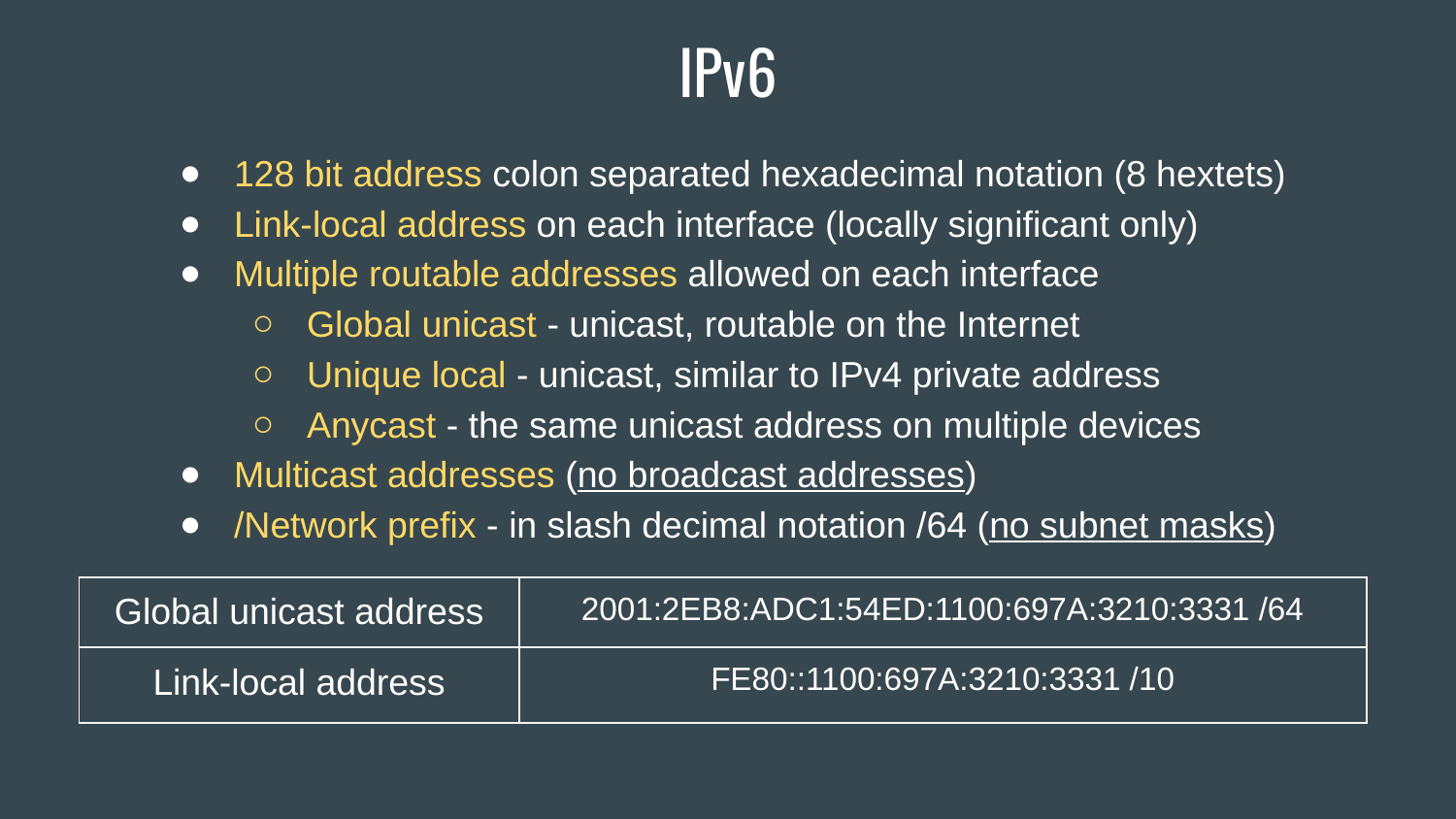

# IPv6
128 bit address colon separated hexadecimal notation (8 hextets)
Link-local address on each interface (locally significant only)
Multiple routable addresses allowed on each interface
Global unicast - unicast, routable on the Internet
Unique local - unicast, similar to IPv4 private address
Anycast - the same unicast address on multiple devices
Multicast addresses (no broadcast addresses)
/Network prefix - in slash decimal notation /64 (no subnet masks)
| Global unicast address | 2001:2EB8:ADC1:54ED:1100:697A:3210:3331 /64 |  |  |  |  |  |  |  |
| --- | --- | --- | --- | --- | --- | --- | --- | --- |
| Link-local address | FE80::1100:697A:3210:3331 /10 |  |  |  |  |  |  |  |